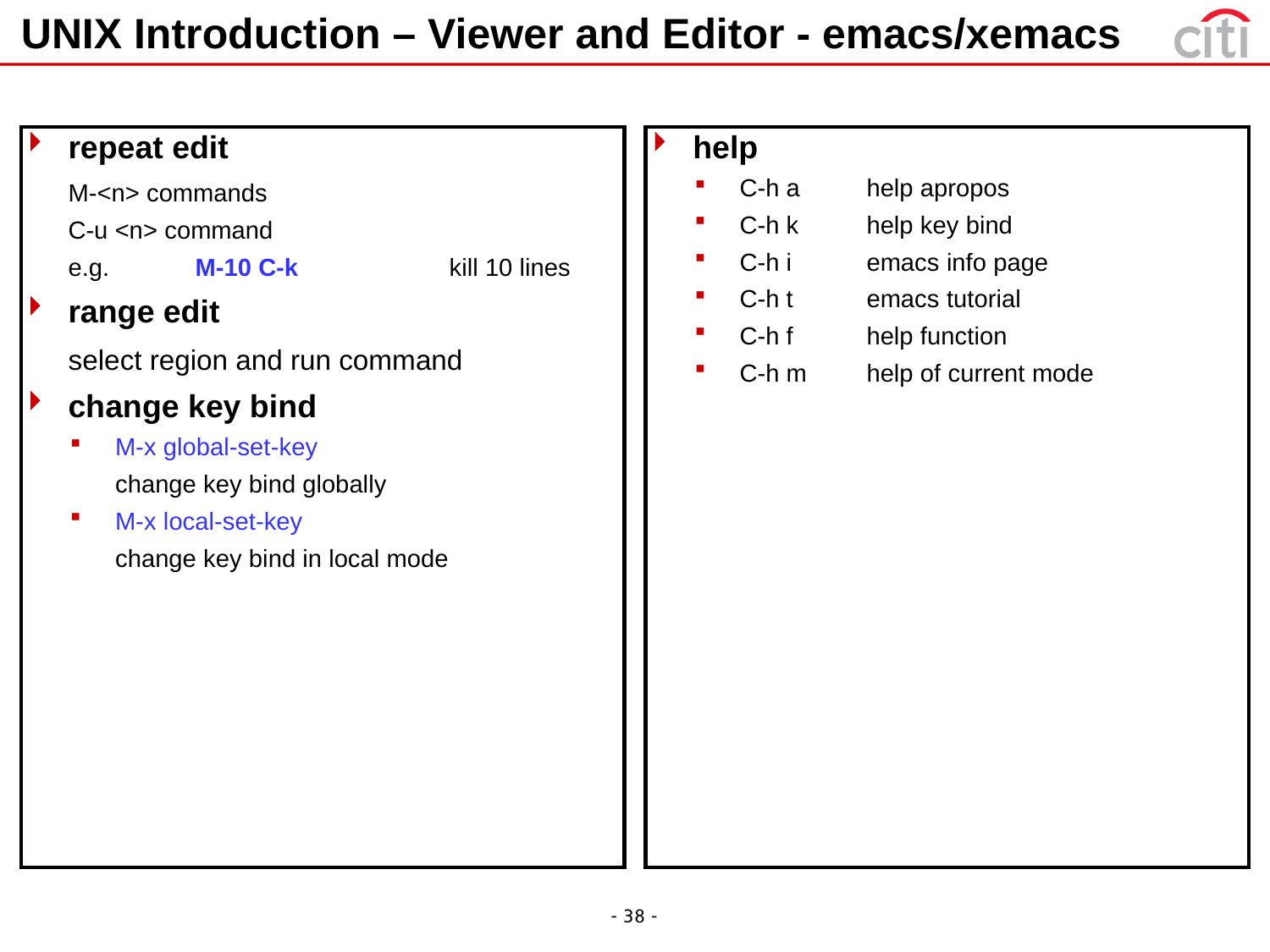

# UNIX Introduction – Viewer and Editor - emacs/xemacs
repeat edit
	M-<n> commands
	C-u <n> command
	e.g. 	M-10 C-k 		kill 10 lines
range edit
	select region and run command
change key bind
M-x global-set-key
	change key bind globally
M-x local-set-key
	change key bind in local mode

help
C-h a 	help apropos
C-h k 	help key bind
C-h i 	emacs info page
C-h t 	emacs tutorial
C-h f	help function
C-h m	help of current mode

- 38 -